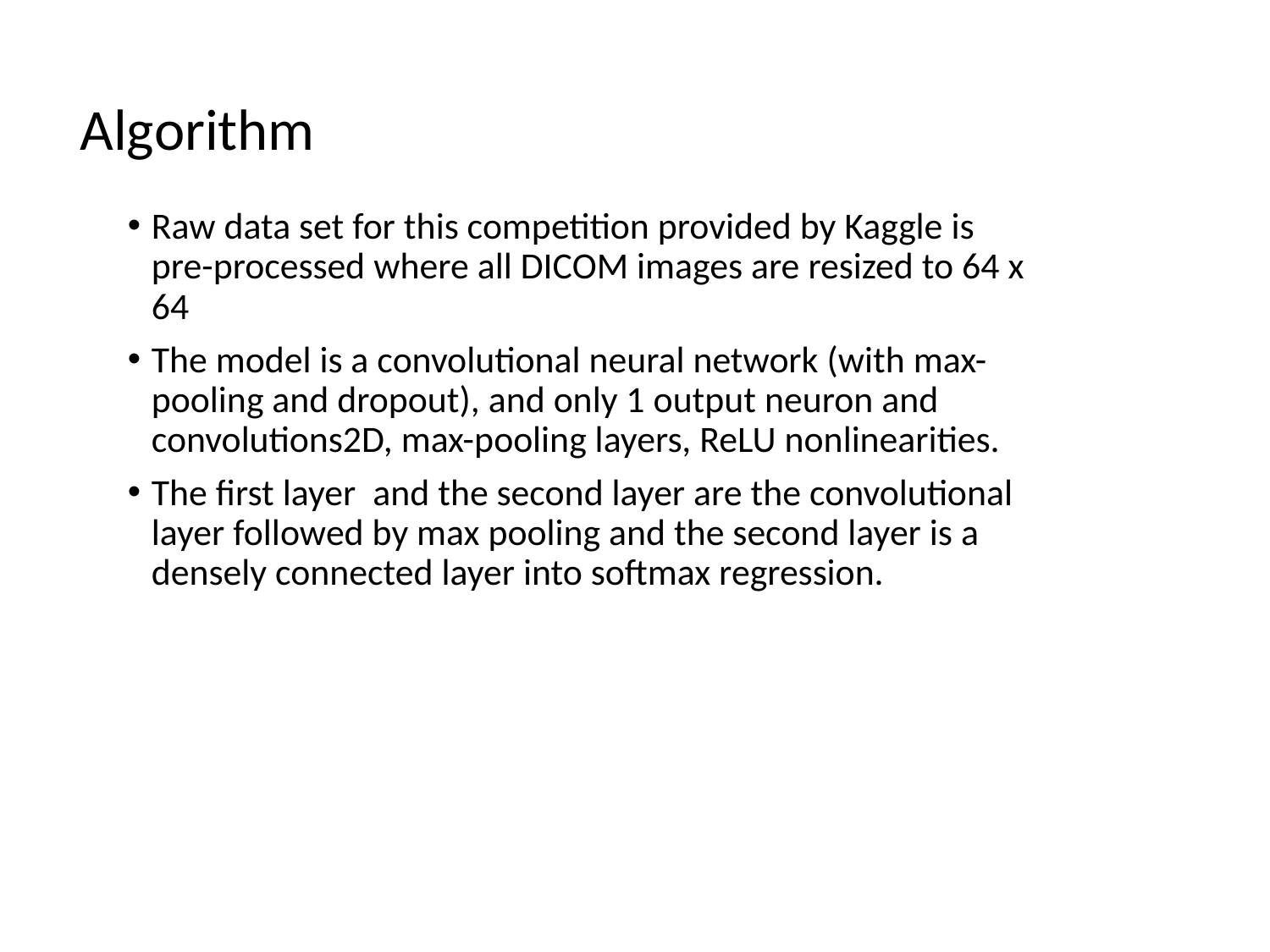

# Algorithm
Raw data set for this competition provided by Kaggle is pre-processed where all DICOM images are resized to 64 x 64
The model is a convolutional neural network (with max-pooling and dropout), and only 1 output neuron and convolutions2D, max-pooling layers, ReLU nonlinearities.
The first layer  and the second layer are the convolutional layer followed by max pooling and the second layer is a densely connected layer into softmax regression.